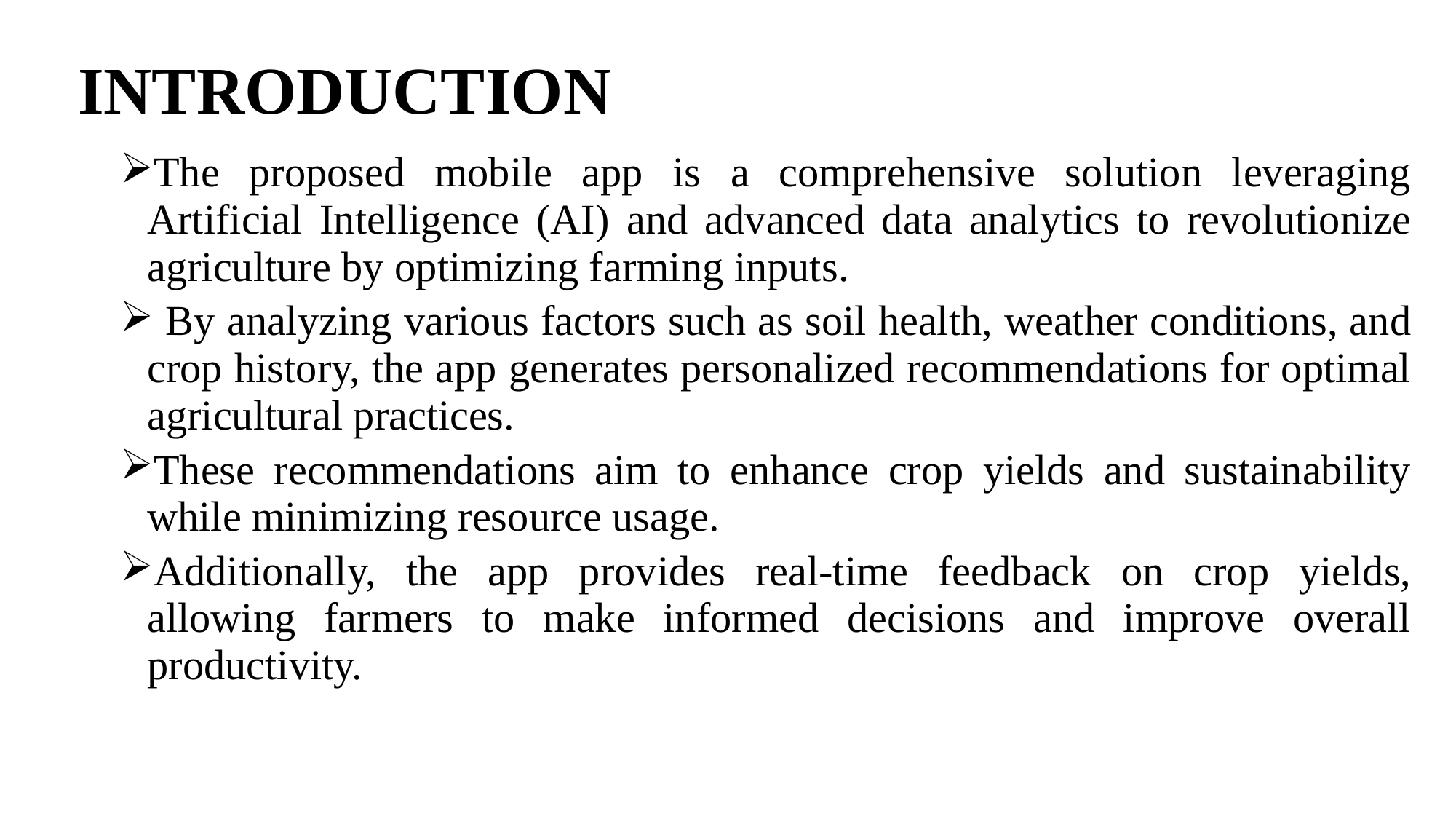

# INTRODUCTION
The proposed mobile app is a comprehensive solution leveraging Artificial Intelligence (AI) and advanced data analytics to revolutionize agriculture by optimizing farming inputs.
 By analyzing various factors such as soil health, weather conditions, and crop history, the app generates personalized recommendations for optimal agricultural practices.
These recommendations aim to enhance crop yields and sustainability while minimizing resource usage.
Additionally, the app provides real-time feedback on crop yields, allowing farmers to make informed decisions and improve overall productivity.